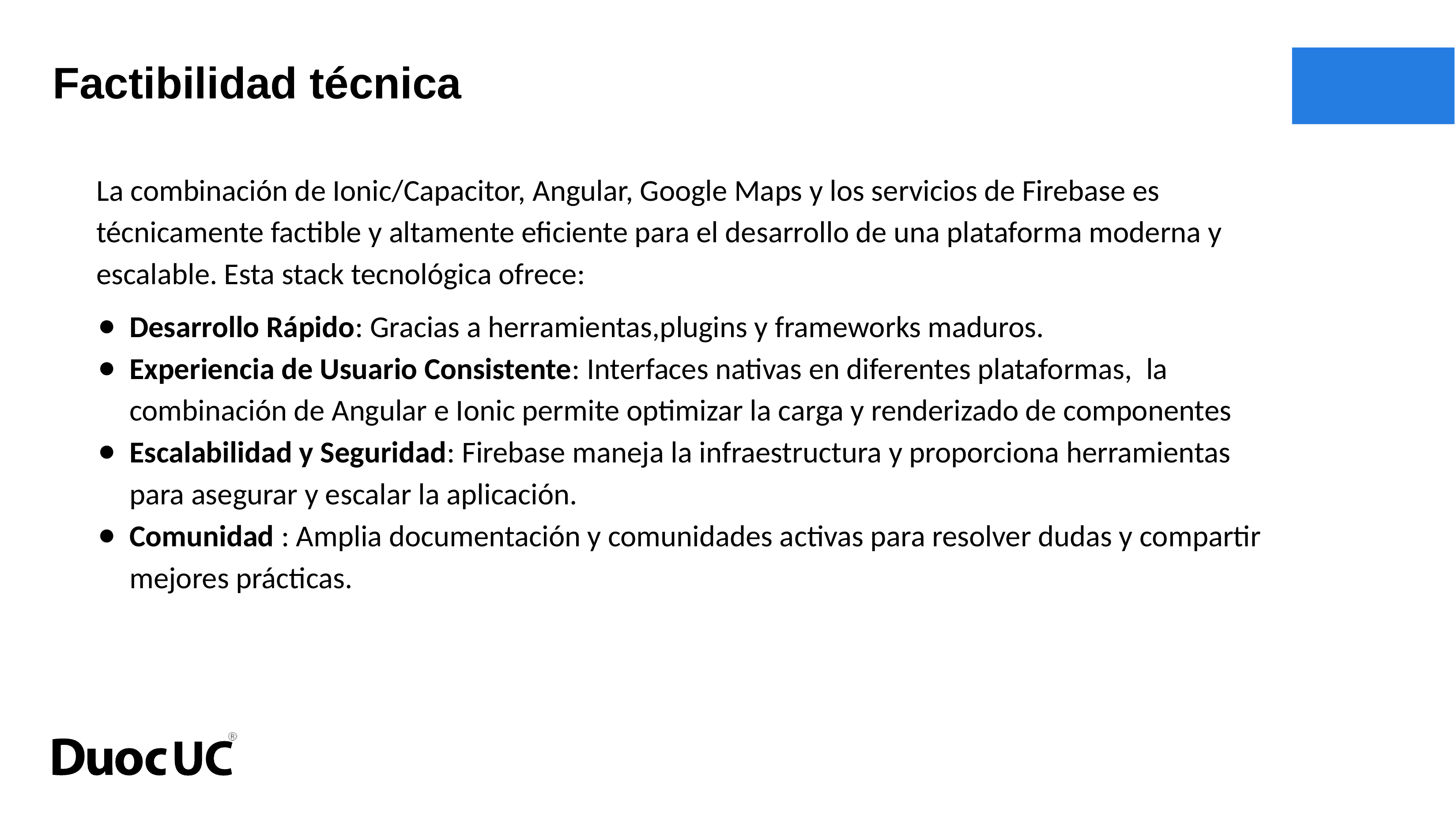

Factibilidad técnica
La combinación de Ionic/Capacitor, Angular, Google Maps y los servicios de Firebase es técnicamente factible y altamente eficiente para el desarrollo de una plataforma moderna y escalable. Esta stack tecnológica ofrece:
Desarrollo Rápido: Gracias a herramientas,plugins y frameworks maduros.
Experiencia de Usuario Consistente: Interfaces nativas en diferentes plataformas,  la combinación de Angular e Ionic permite optimizar la carga y renderizado de componentes
Escalabilidad y Seguridad: Firebase maneja la infraestructura y proporciona herramientas para asegurar y escalar la aplicación.
Comunidad : Amplia documentación y comunidades activas para resolver dudas y compartir mejores prácticas.